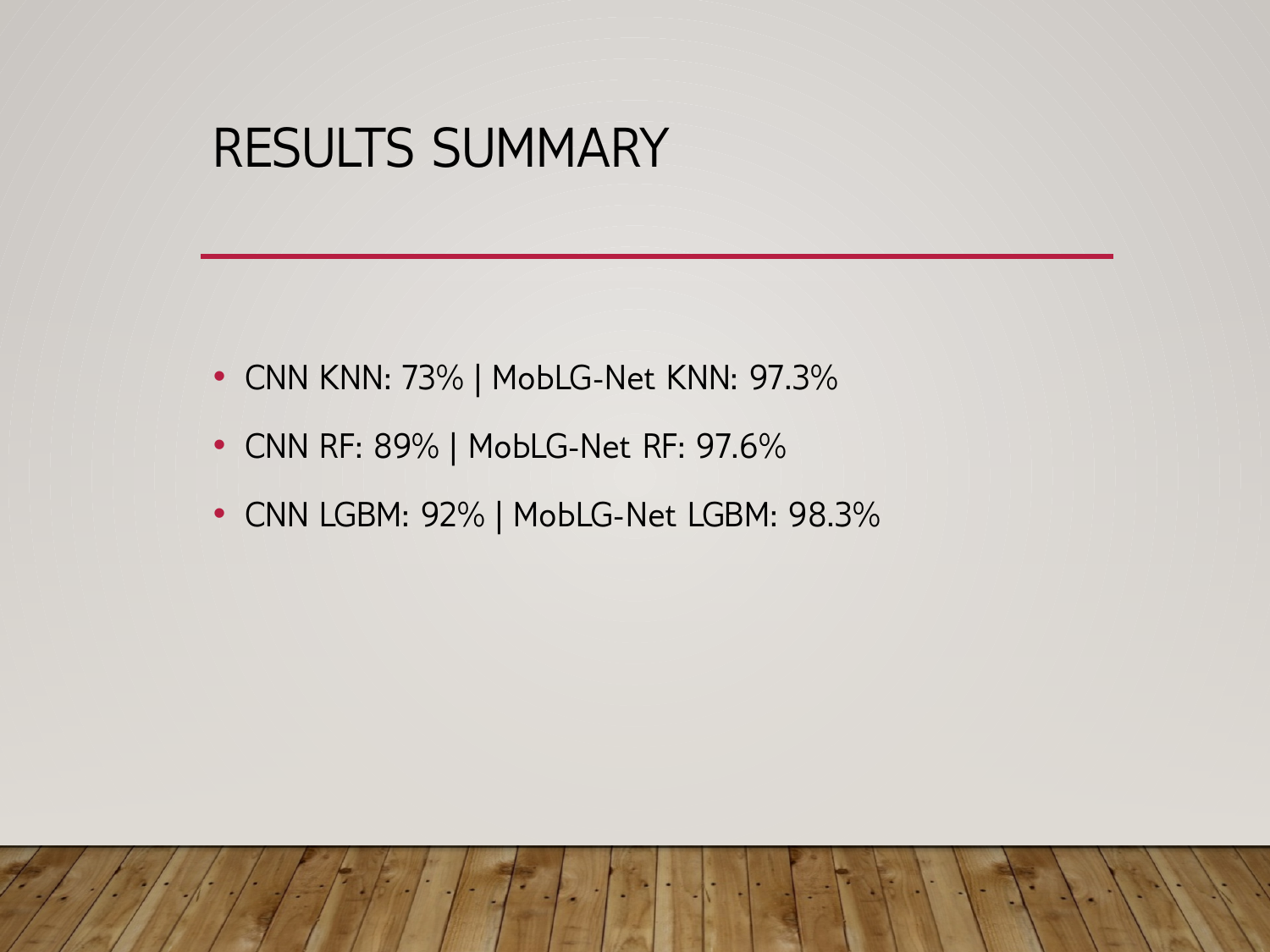

# Results Summary

CNN KNN: 73% | MobLG-Net KNN: 97.3%
CNN RF: 89% | MobLG-Net RF: 97.6%
CNN LGBM: 92% | MobLG-Net LGBM: 98.3%